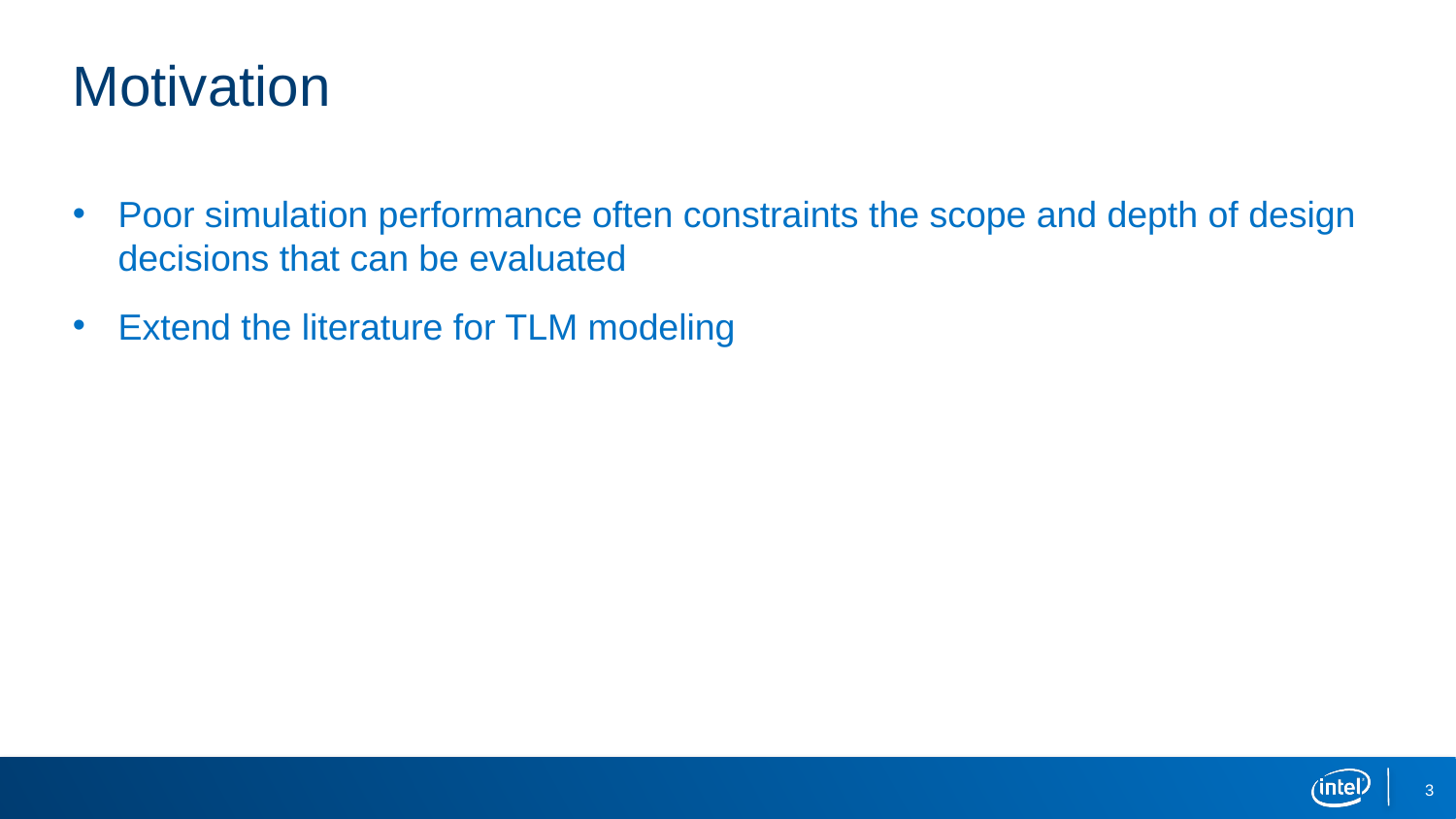

# Motivation
Poor simulation performance often constraints the scope and depth of design decisions that can be evaluated
Extend the literature for TLM modeling
3